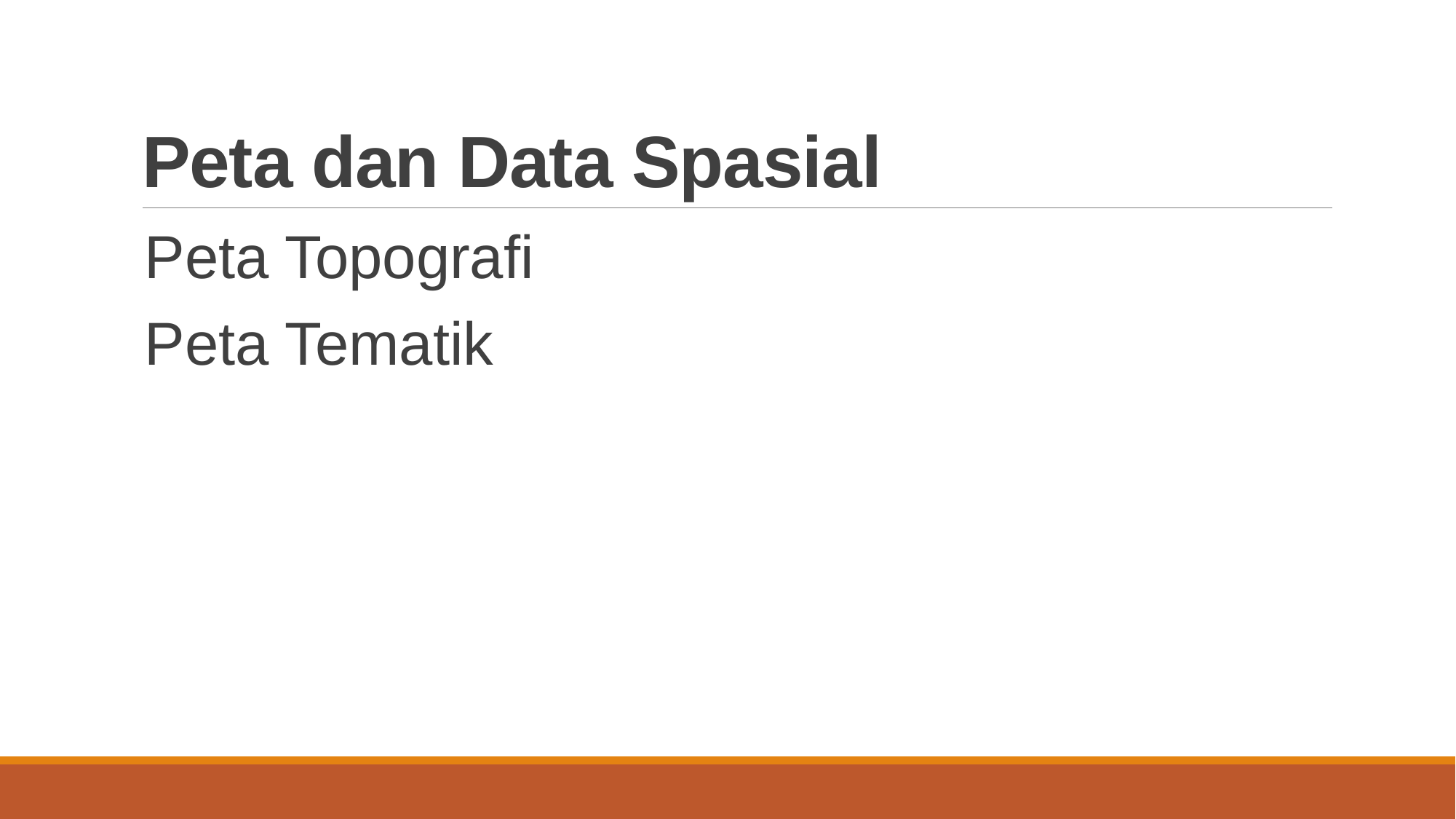

# Peta dan Data Spasial
Peta Topografi
Peta Tematik